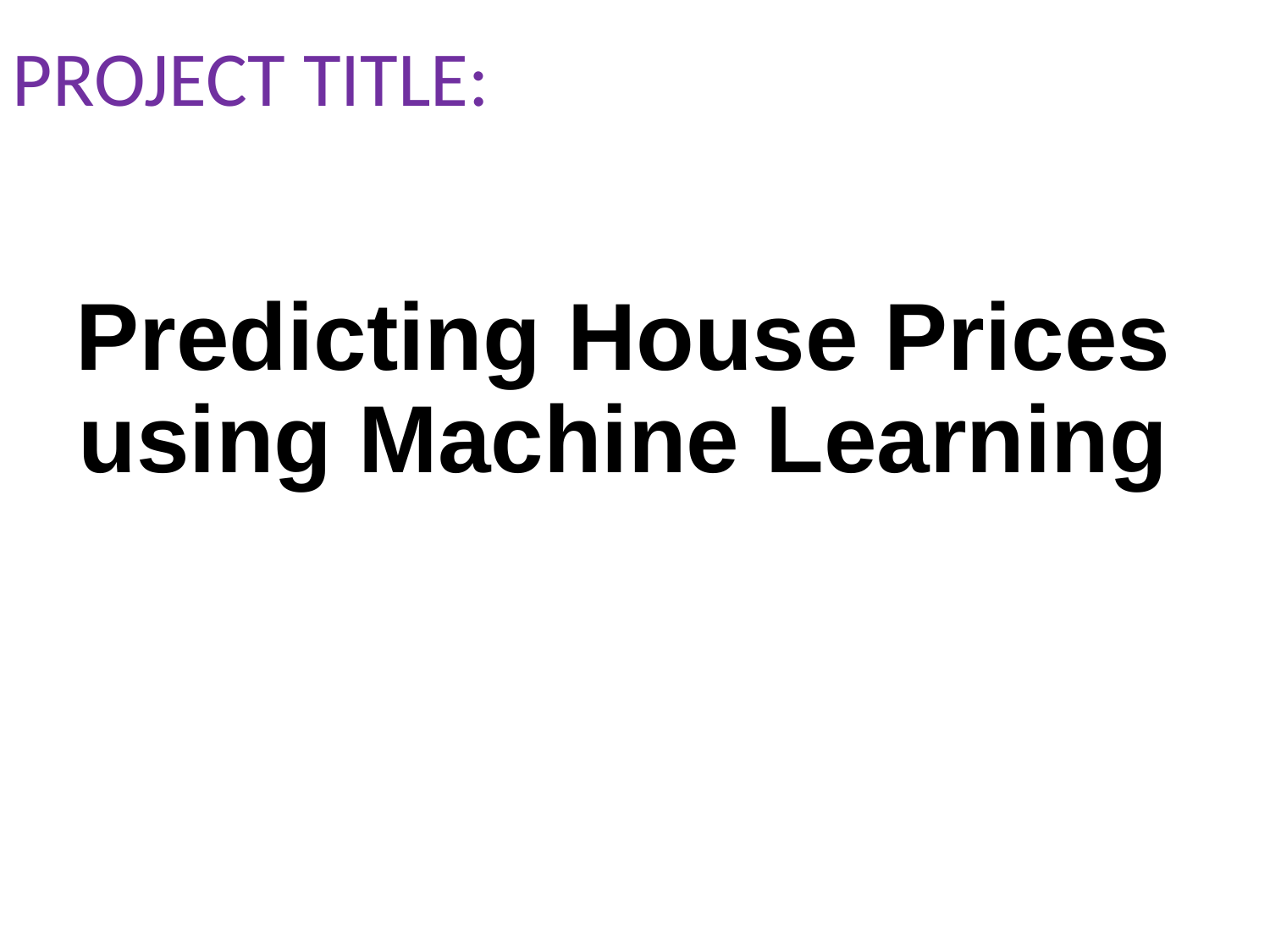

PROJECT TITLE:
Predicting House Prices using Machine Learning